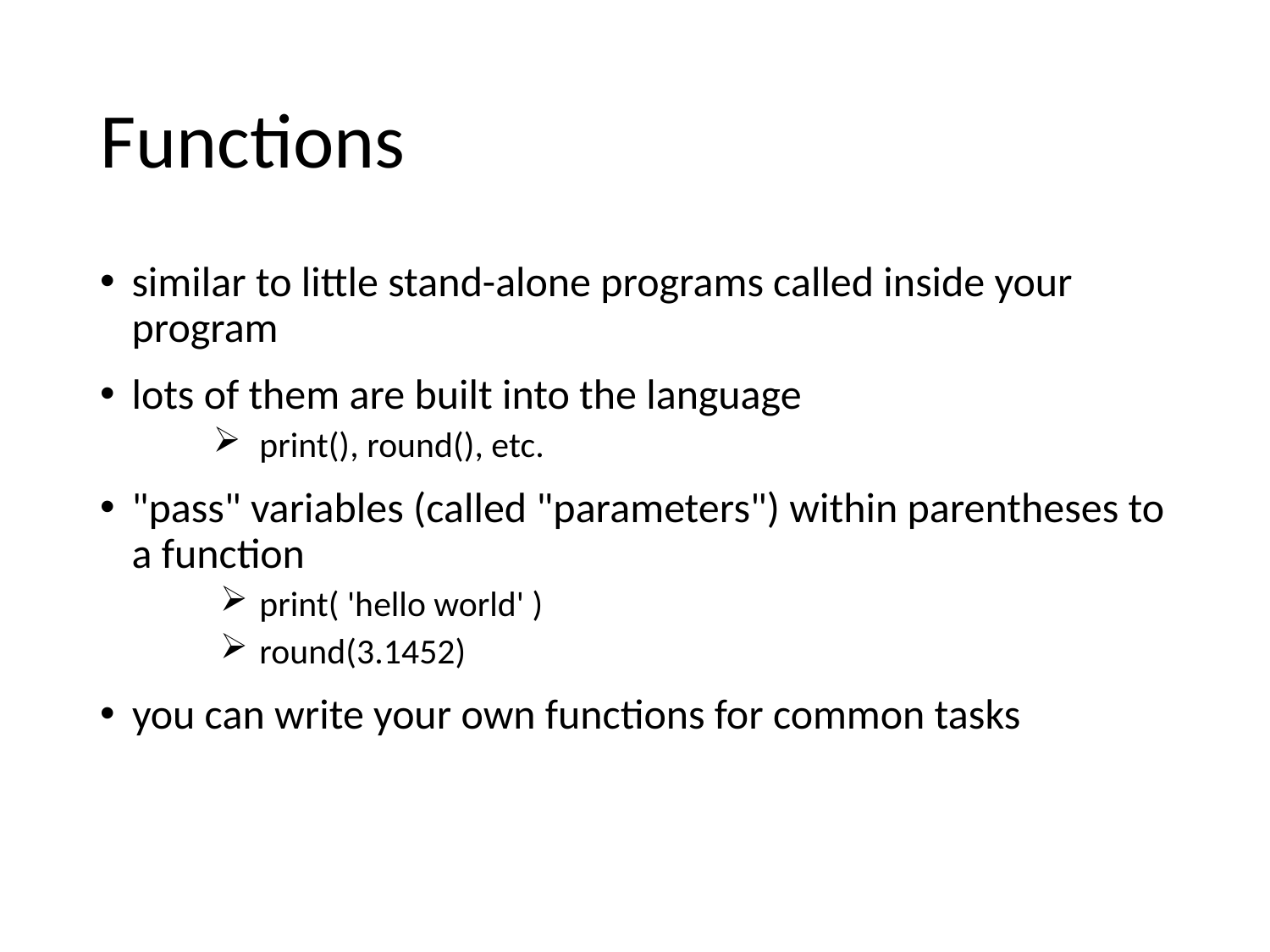

# Functions
similar to little stand-alone programs called inside your program
lots of them are built into the language
print(), round(), etc.
"pass" variables (called "parameters") within parentheses to a function
print( 'hello world' )
round(3.1452)
you can write your own functions for common tasks